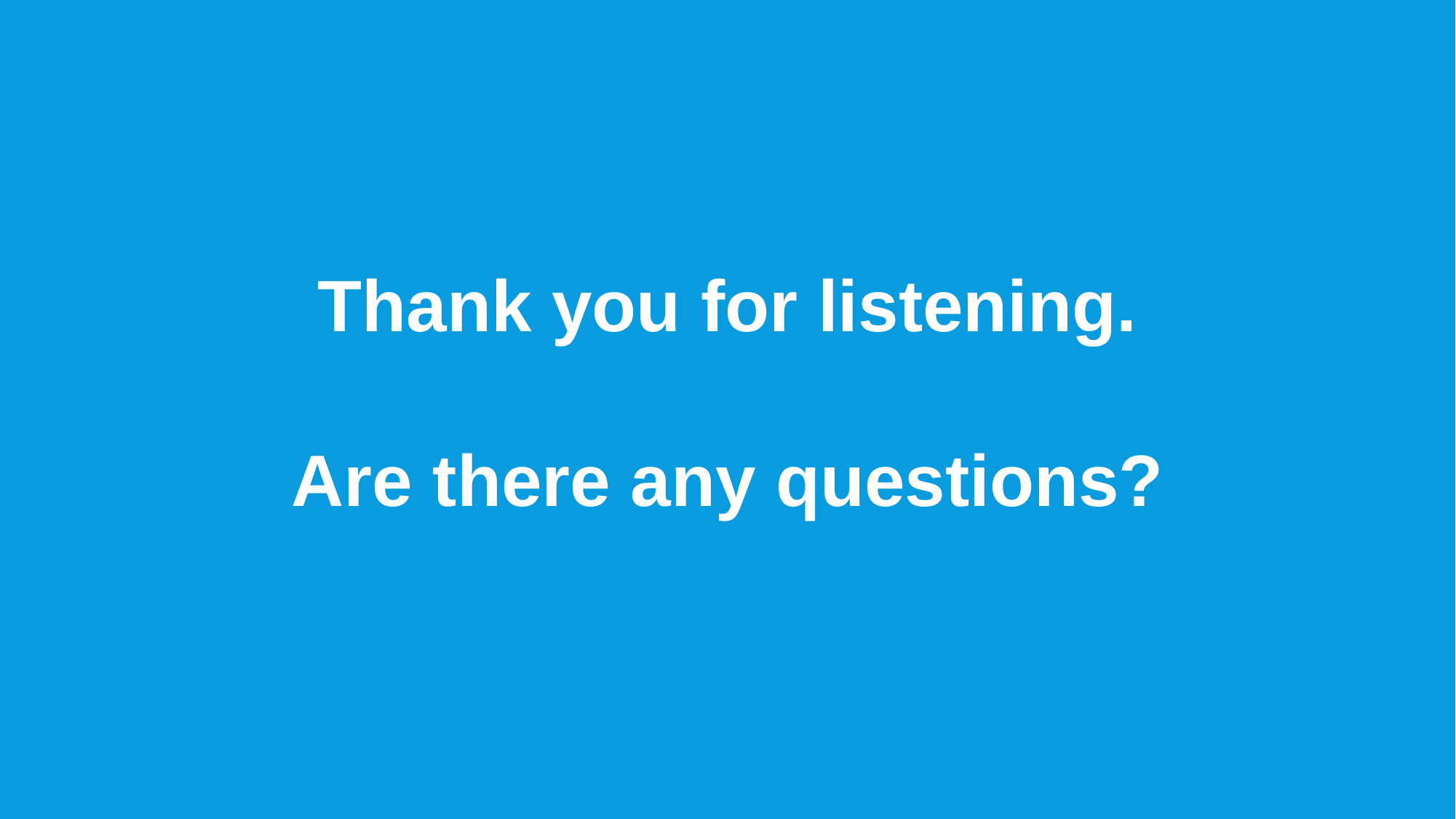

Thank you for listening.

Are there any questions?